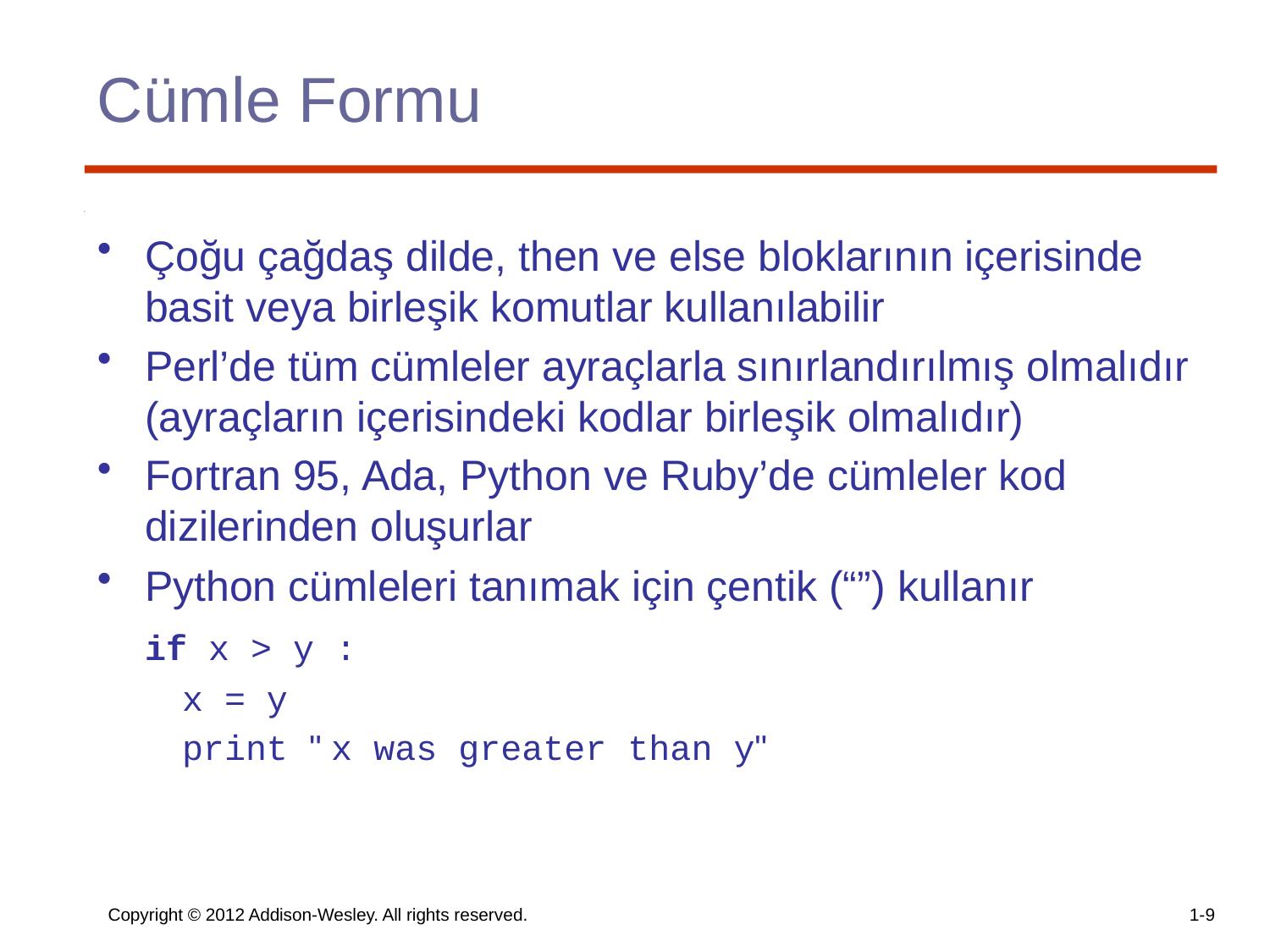

# Cümle Formu
Çoğu çağdaş dilde, then ve else bloklarının içerisinde basit veya birleşik komutlar kullanılabilir
Perl’de tüm cümleler ayraçlarla sınırlandırılmış olmalıdır (ayraçların içerisindeki kodlar birleşik olmalıdır)
Fortran 95, Ada, Python ve Ruby’de cümleler kod dizilerinden oluşurlar
Python cümleleri tanımak için çentik (“”) kullanır
    if x > y :
    x = y
    print " x was greater than y"
Copyright © 2012 Addison-Wesley. All rights reserved.
1-9